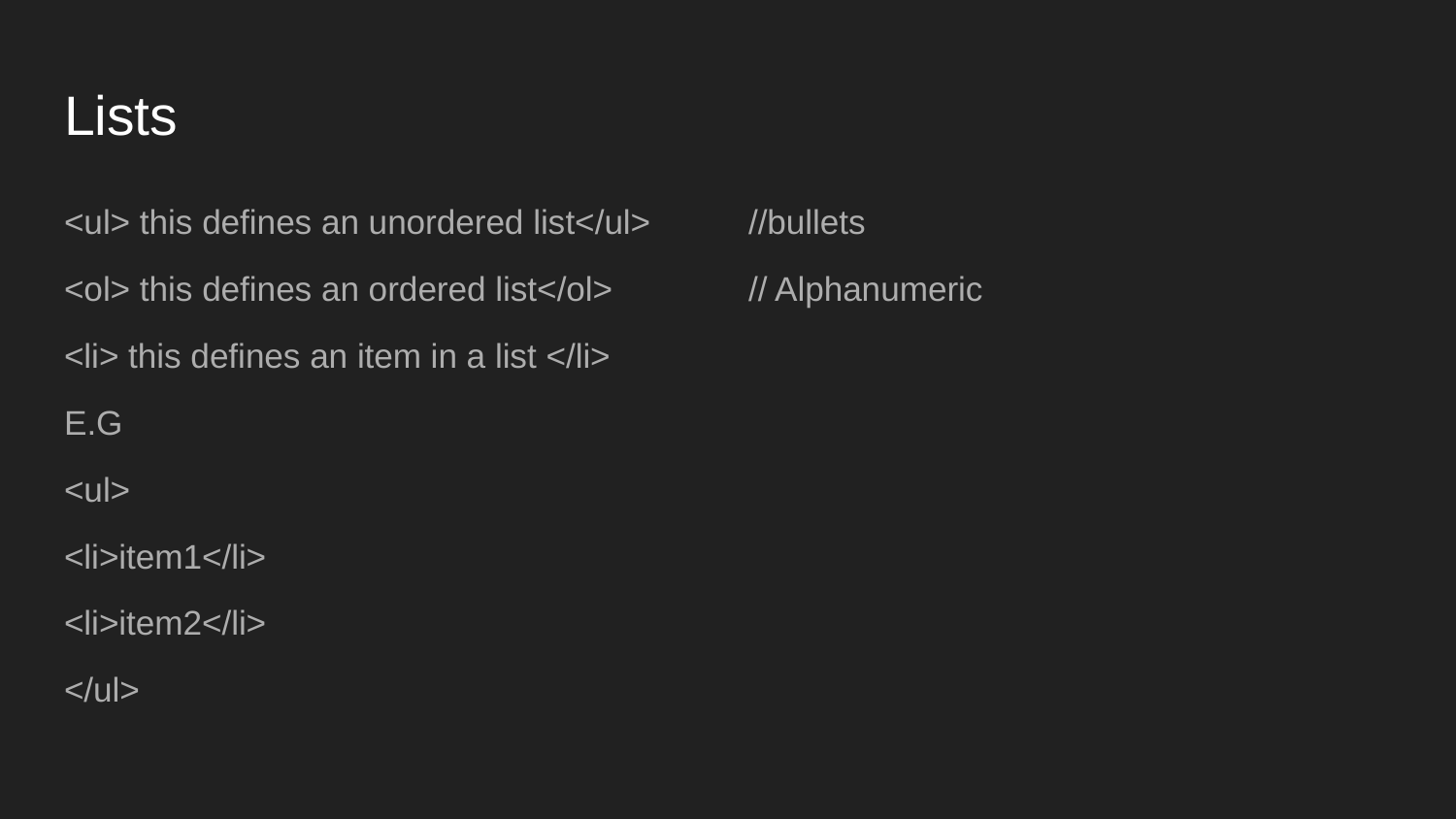

# Lists
<ul> this defines an unordered list</ul>	//bullets
<ol> this defines an ordered list</ol>	// Alphanumeric
<li> this defines an item in a list </li>
E.G
<ul>
<li>item1</li>
<li>item2</li>
</ul>